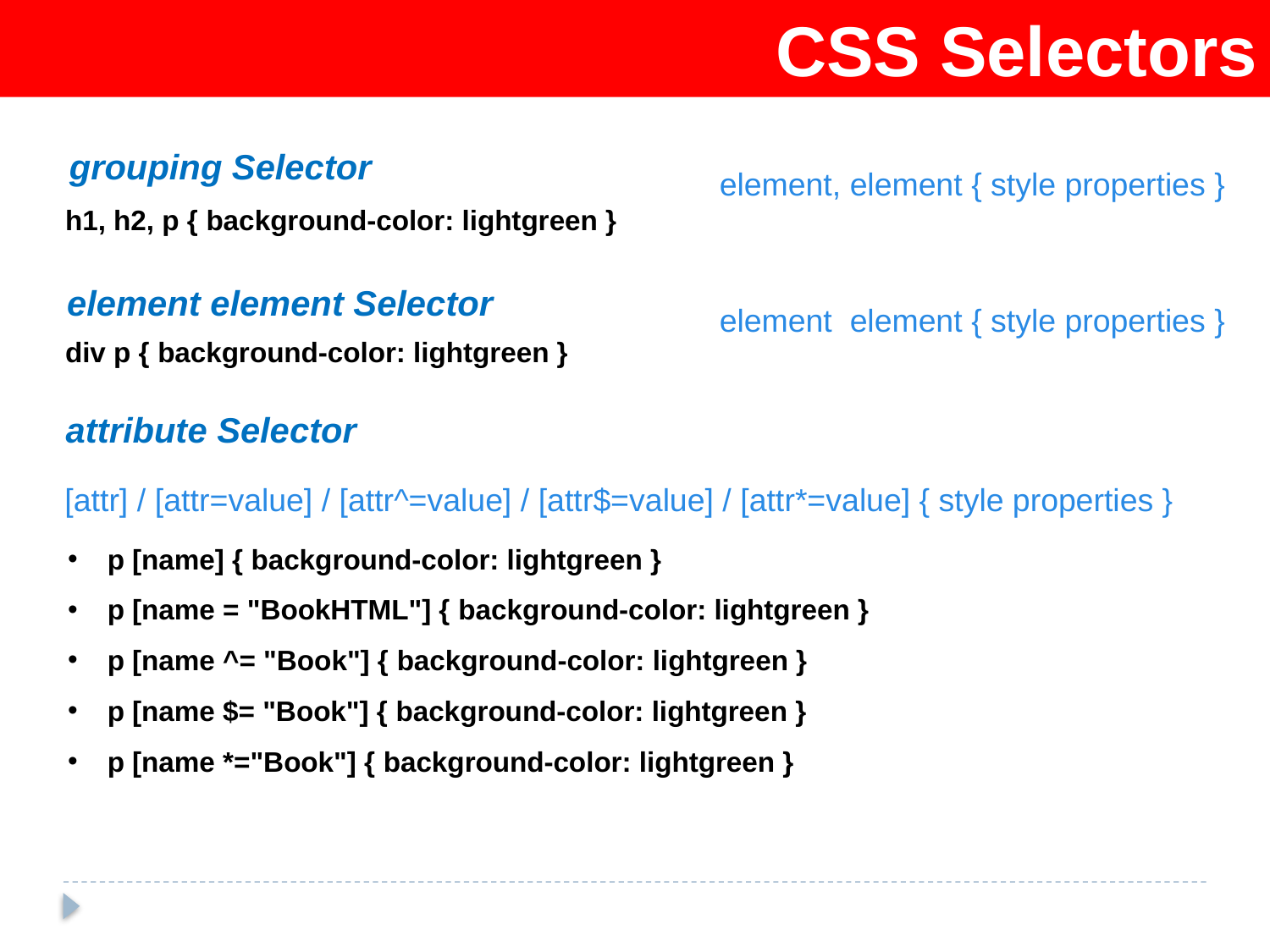

CSS Selectors
grouping Selector
element, element { style properties }
h1, h2, p { background-color: lightgreen }
element element Selector
element  element { style properties }
div p { background-color: lightgreen }
attribute Selector
[attr] / [attr=value] / [attr^=value] / [attr$=value] / [attr*=value] { style properties }
p [name] { background-color: lightgreen }
p [name = "BookHTML"] { background-color: lightgreen }
p [name ^= "Book"] { background-color: lightgreen }
p [name $= "Book"] { background-color: lightgreen }
p [name *="Book"] { background-color: lightgreen }